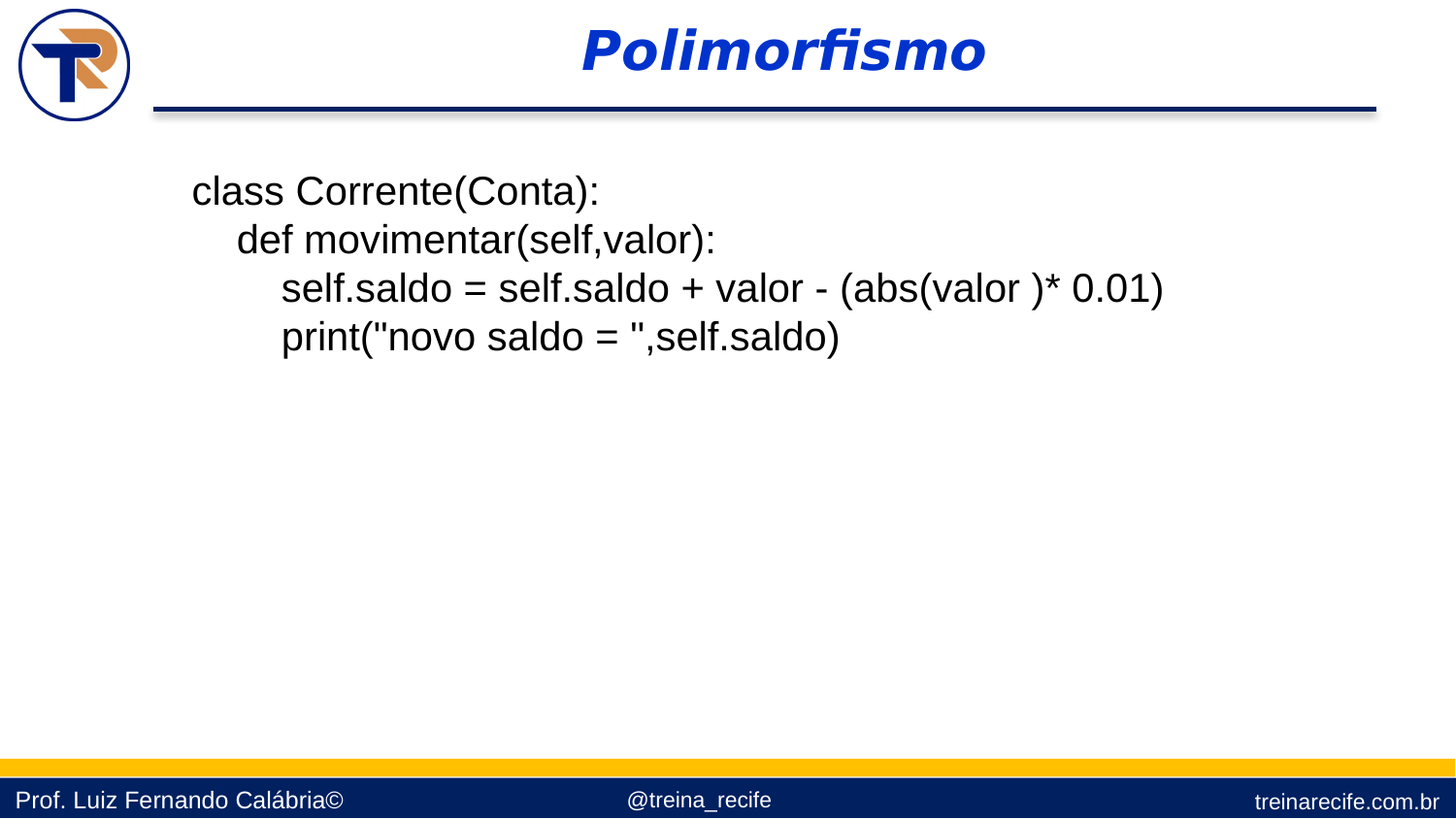

Polimorfismo
class Corrente(Conta):
    def movimentar(self,valor):
        self.saldo = self.saldo + valor - (abs(valor )* 0.01)
        print("novo saldo = ",self.saldo)